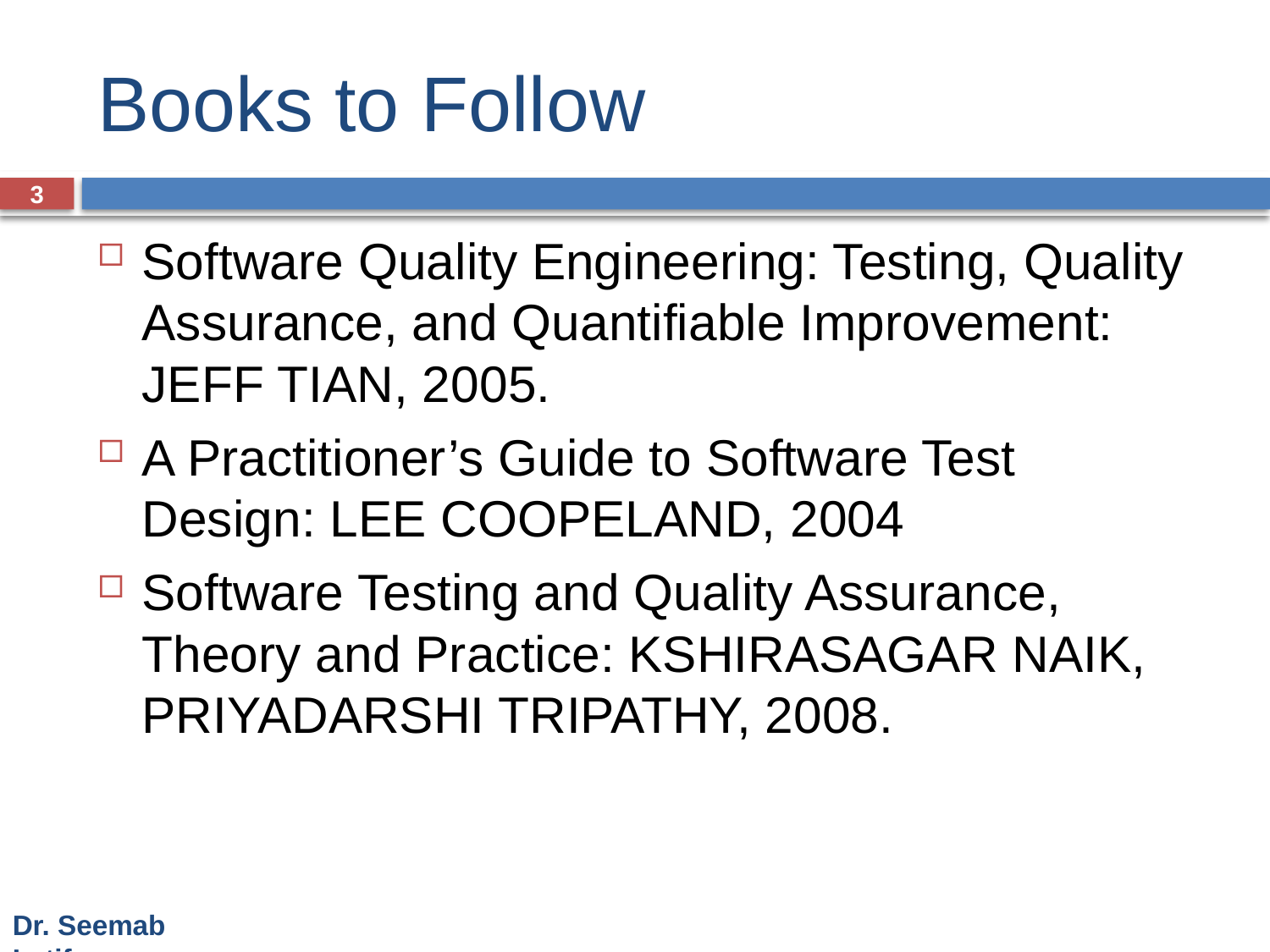

# Books to Follow
3
Software Quality Engineering: Testing, Quality Assurance, and Quantifiable Improvement: JEFF TIAN, 2005.
A Practitioner’s Guide to Software Test Design: LEE COOPELAND, 2004
Software Testing and Quality Assurance, Theory and Practice: KSHIRASAGAR NAIK, PRIYADARSHI TRIPATHY, 2008.